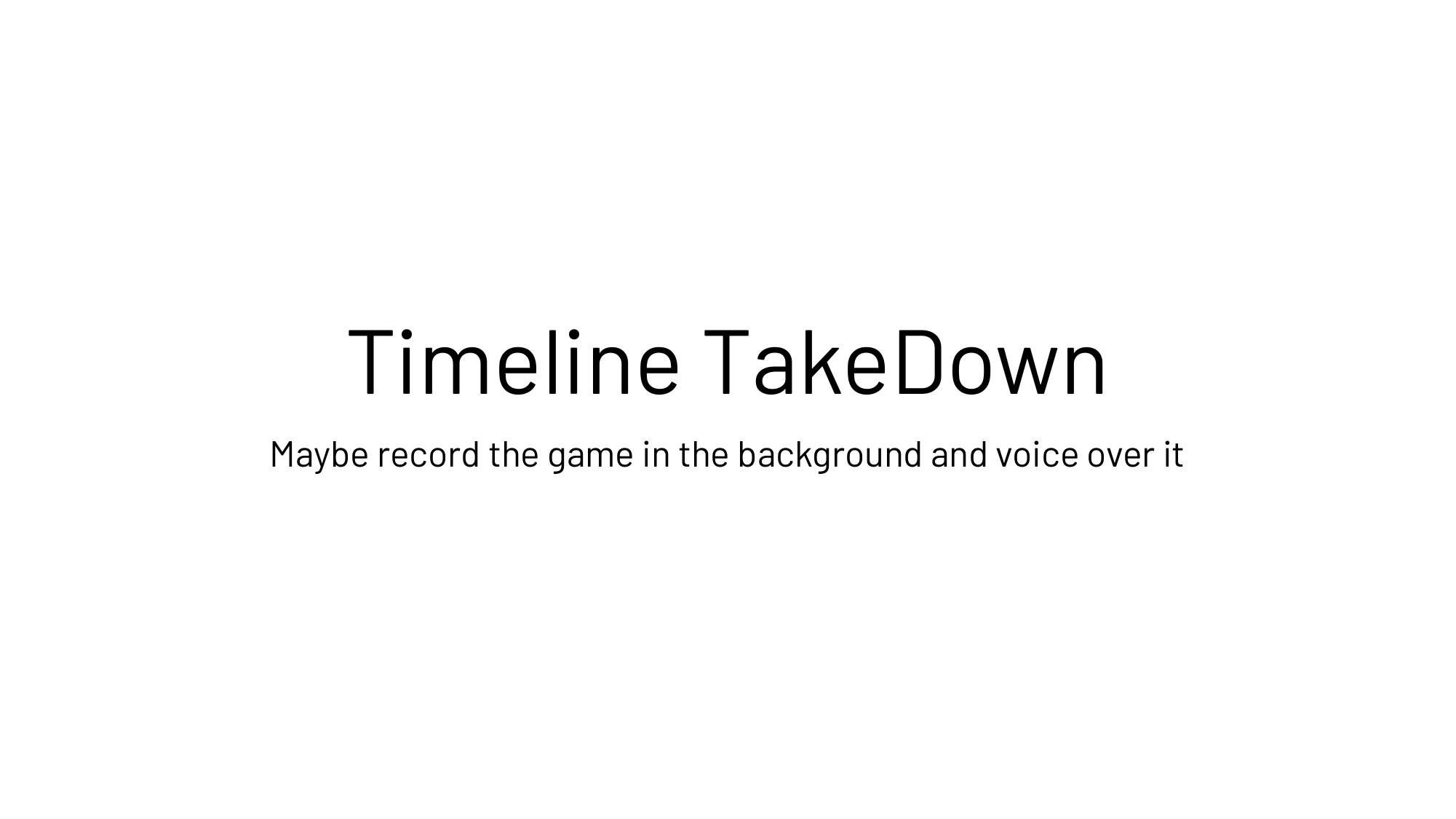

# Timeline TakeDown
Maybe record the game in the background and voice over it